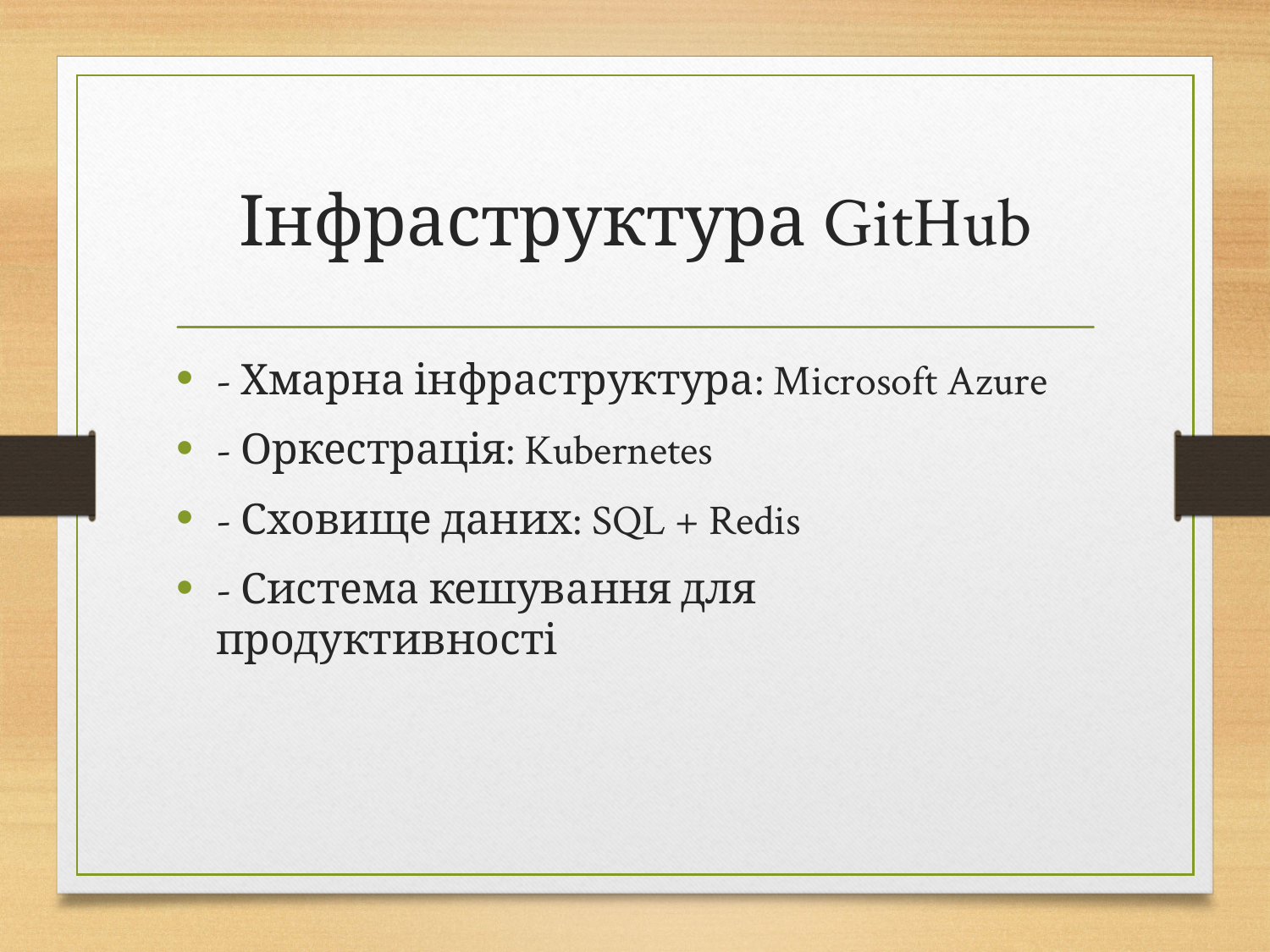

# Інфраструктура GitHub
- Хмарна інфраструктура: Microsoft Azure
- Оркестрація: Kubernetes
- Сховище даних: SQL + Redis
- Система кешування для продуктивності